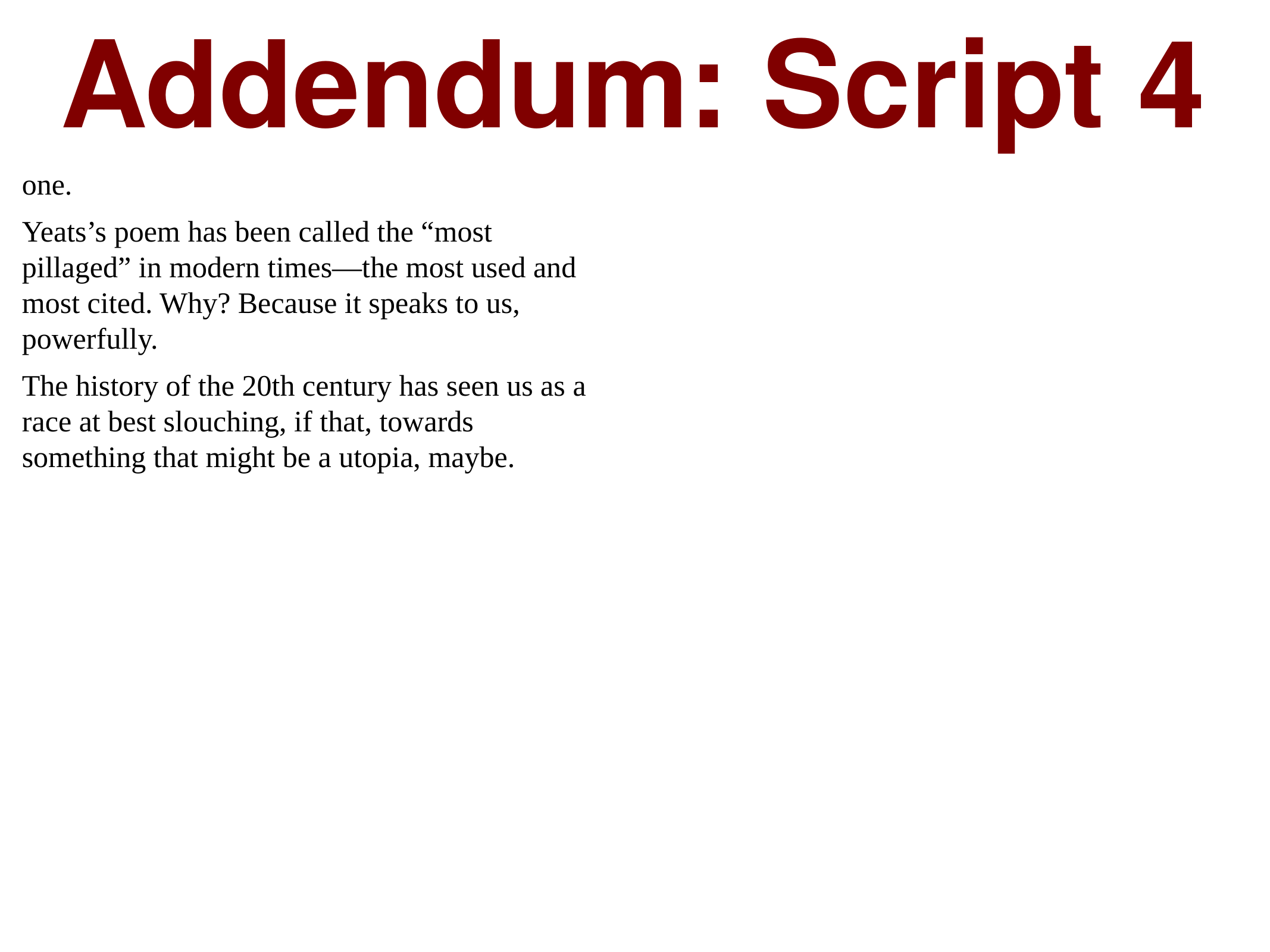

Addendum: Script 4
one.
Yeats’s poem has been called the “most pillaged” in modern times—the most used and most cited. Why? Because it speaks to us, powerfully.
The history of the 20th century has seen us as a race at best slouching, if that, towards something that might be a utopia, maybe.